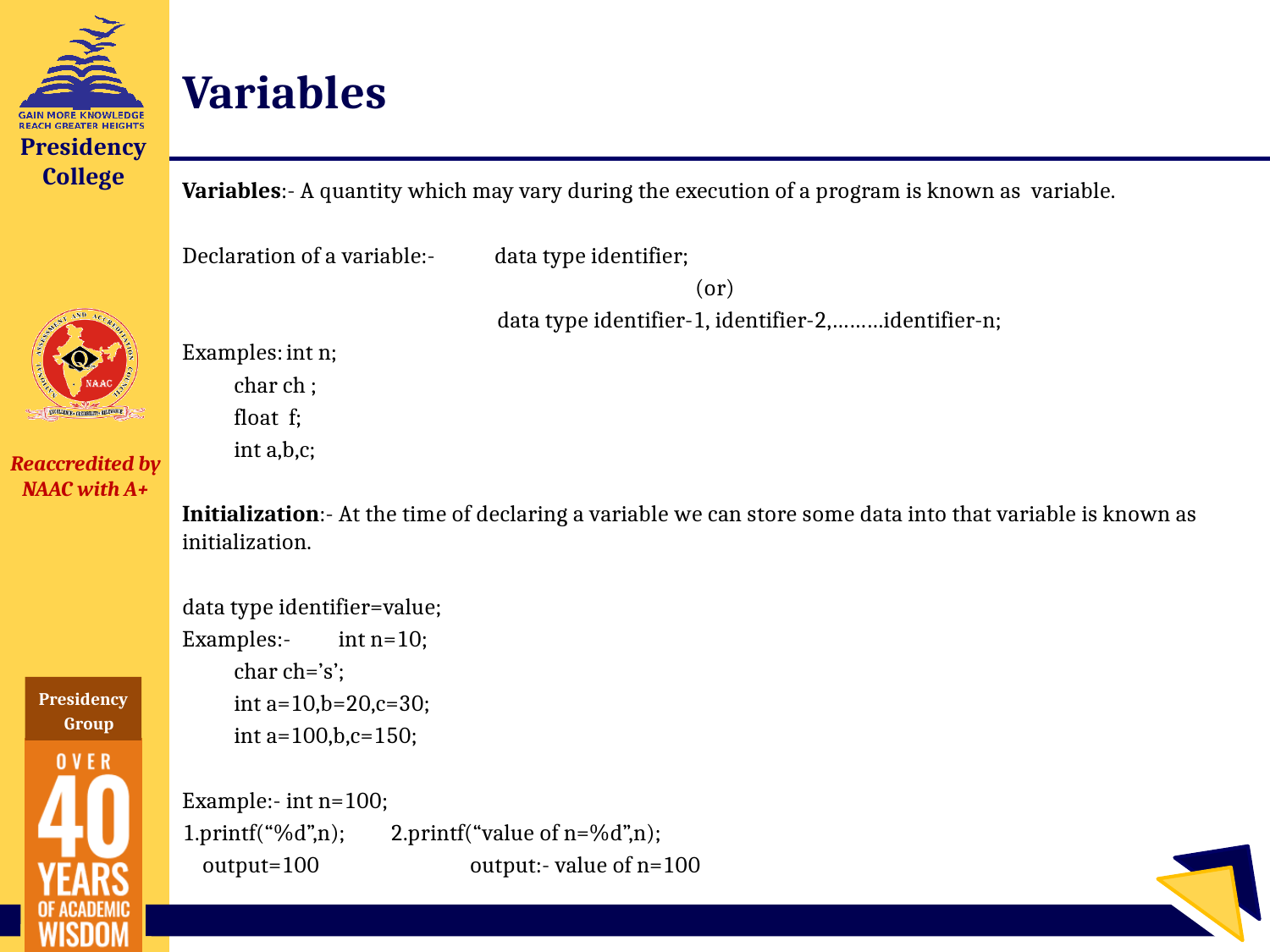

# Variables
Variables:- A quantity which may vary during the execution of a program is known as  variable.

Declaration of a variable:- 		data type identifier;
                                                                                                     (or)
                                                              data type identifier-1, identifier-2,………identifier-n;
Examples:	int n;
	char ch ;
	float  f;
	int a,b,c;

Initialization:- At the time of declaring a variable we can store some data into that variable is known as initialization.

data type identifier=value;
Examples:-	int n=10;
	char ch=’s’;
	int a=10,b=20,c=30;
	int a=100,b,c=150;

Example:- 	int n=100;
1.printf(“%d”,n);		2.printf(“value of n=%d”,n);
    output=100	                          output:- value of n=100